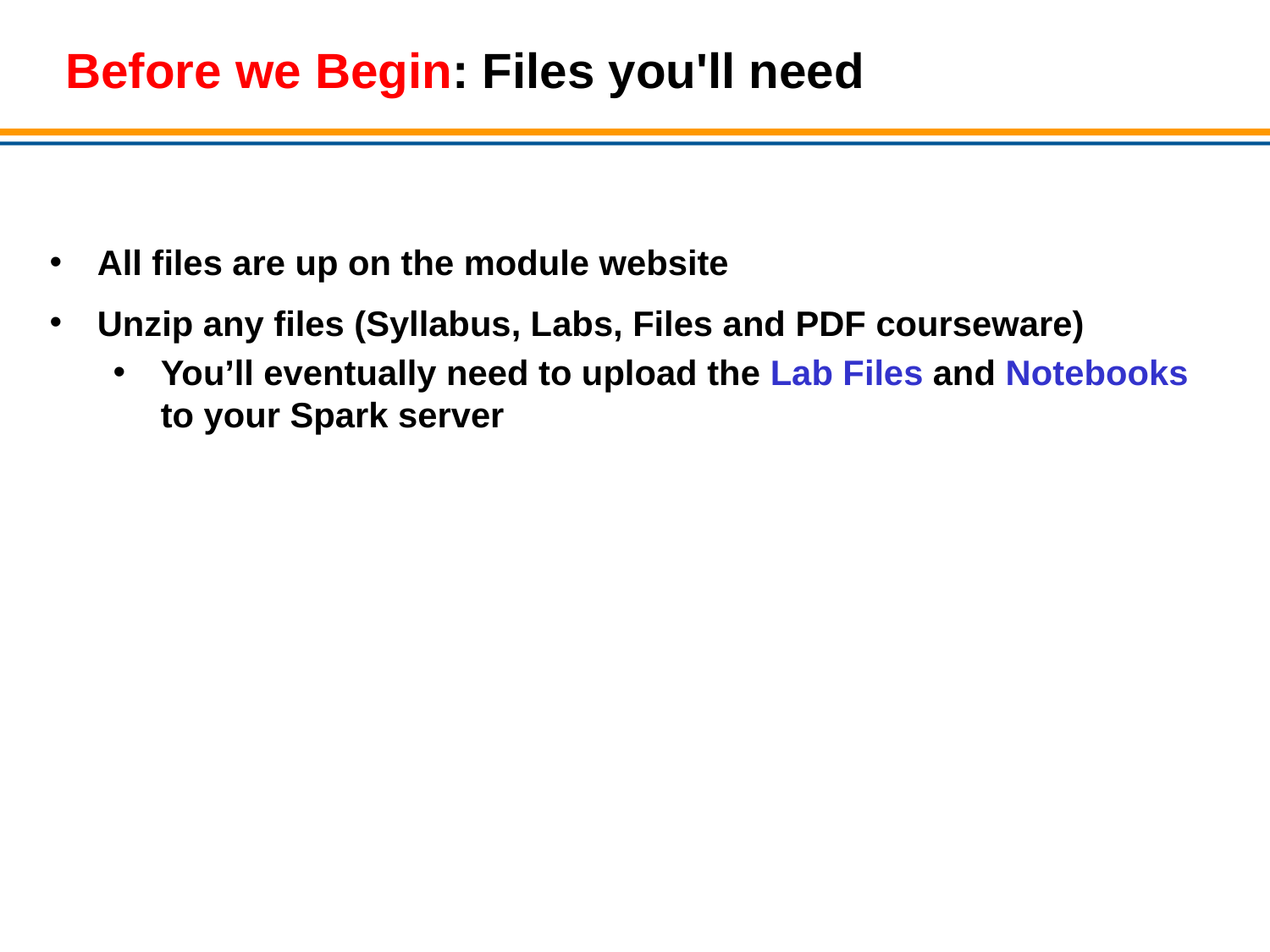

# Before we Begin: Files you'll need
All files are up on the module website

Unzip any files (Syllabus, Labs, Files and PDF courseware)
You’ll eventually need to upload the Lab Files and Notebooks to your Spark server